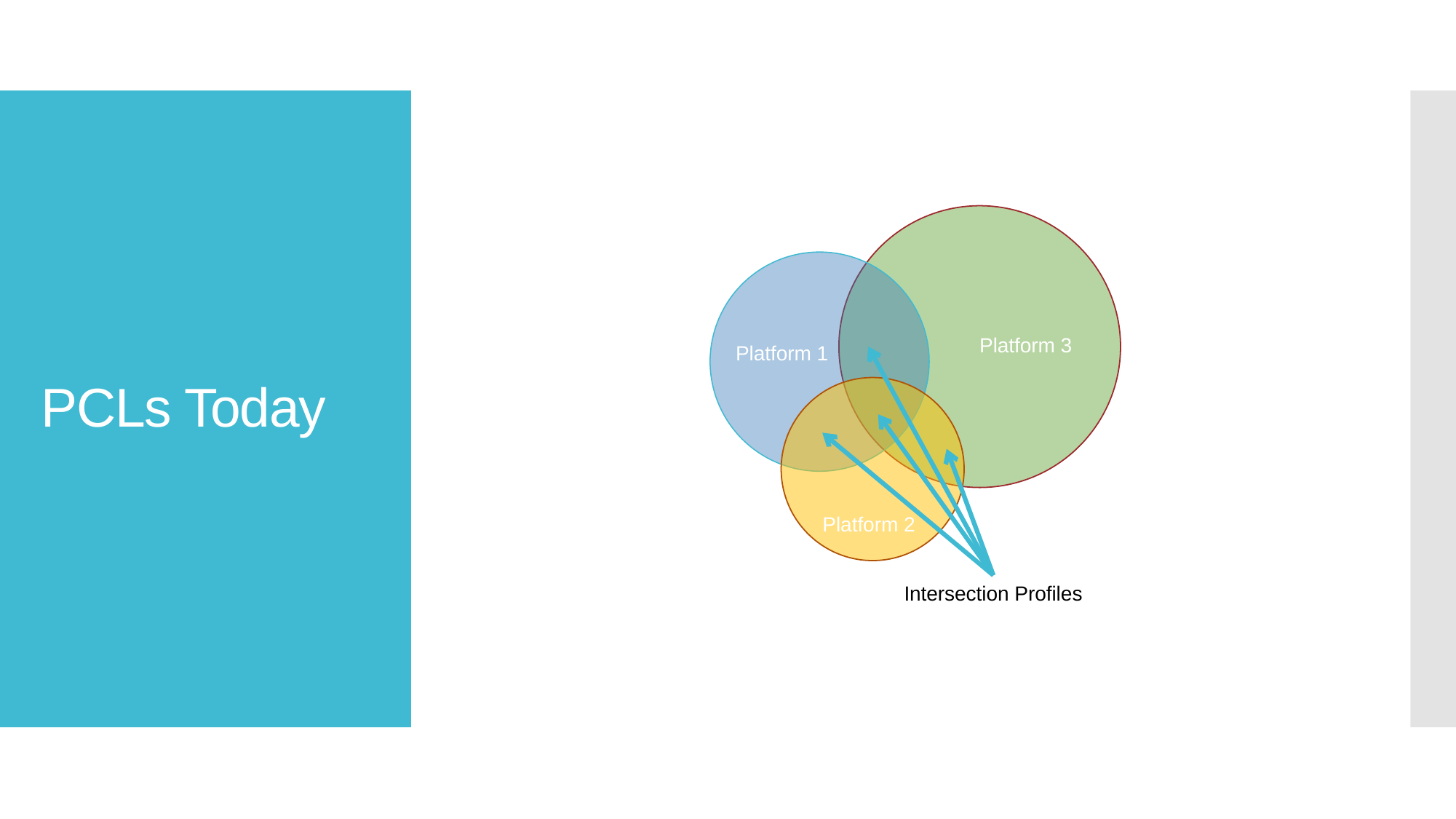

# PCLs Today

Platform 3

Platform 1

Platform 2
Intersection Profiles